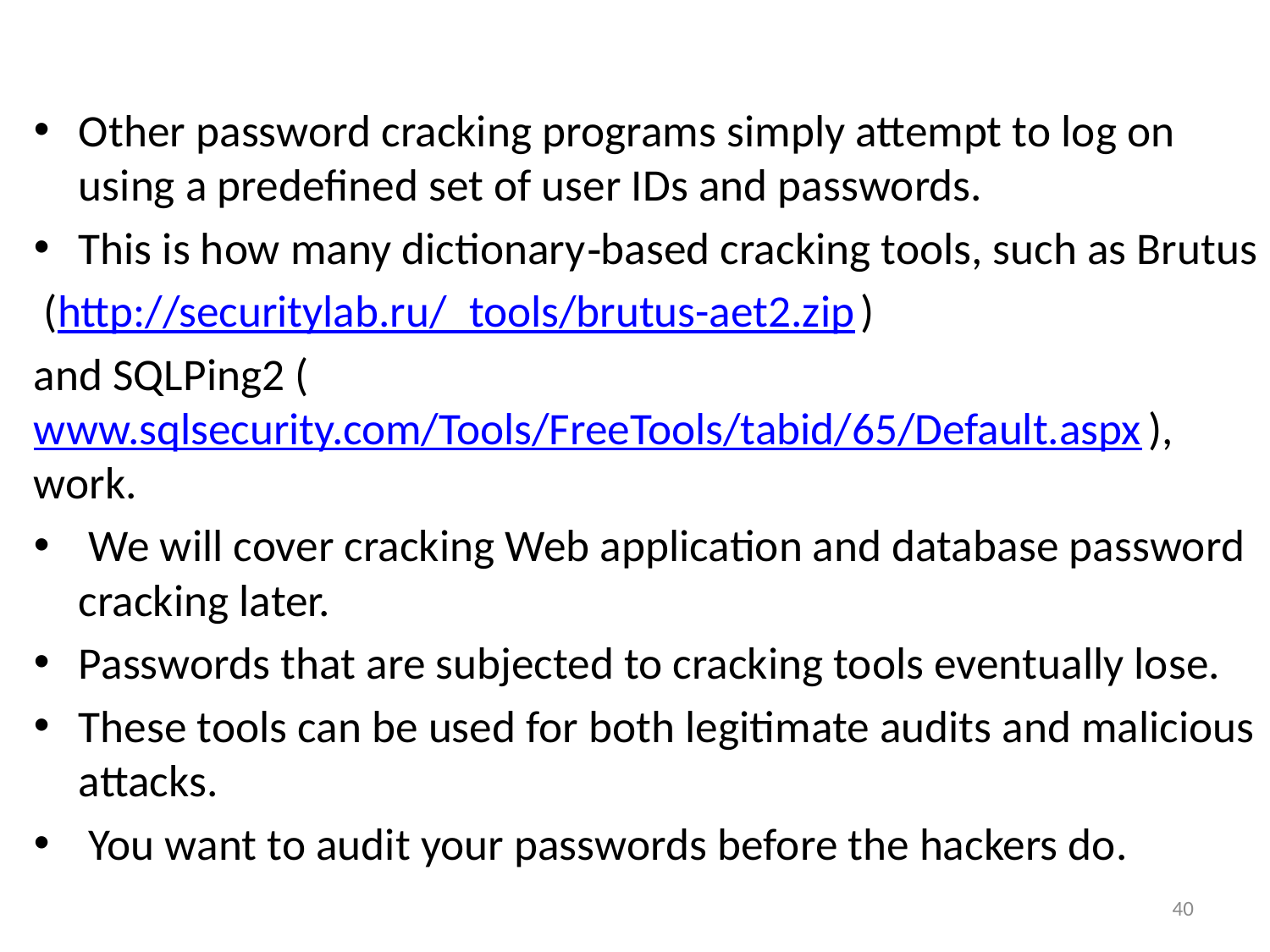

Other password cracking programs simply attempt to log on using a predefined set of user IDs and passwords.
This is how many dictionary‐based cracking tools, such as Brutus
 (http://securitylab.ru/_tools/brutus-aet2.zip)
and SQLPing2 (www.sqlsecurity.com/Tools/FreeTools/tabid/65/Default.aspx), work.
 We will cover cracking Web application and database password cracking later.
Passwords that are subjected to cracking tools eventually lose.
These tools can be used for both legitimate audits and malicious attacks.
 You want to audit your passwords before the hackers do.
40